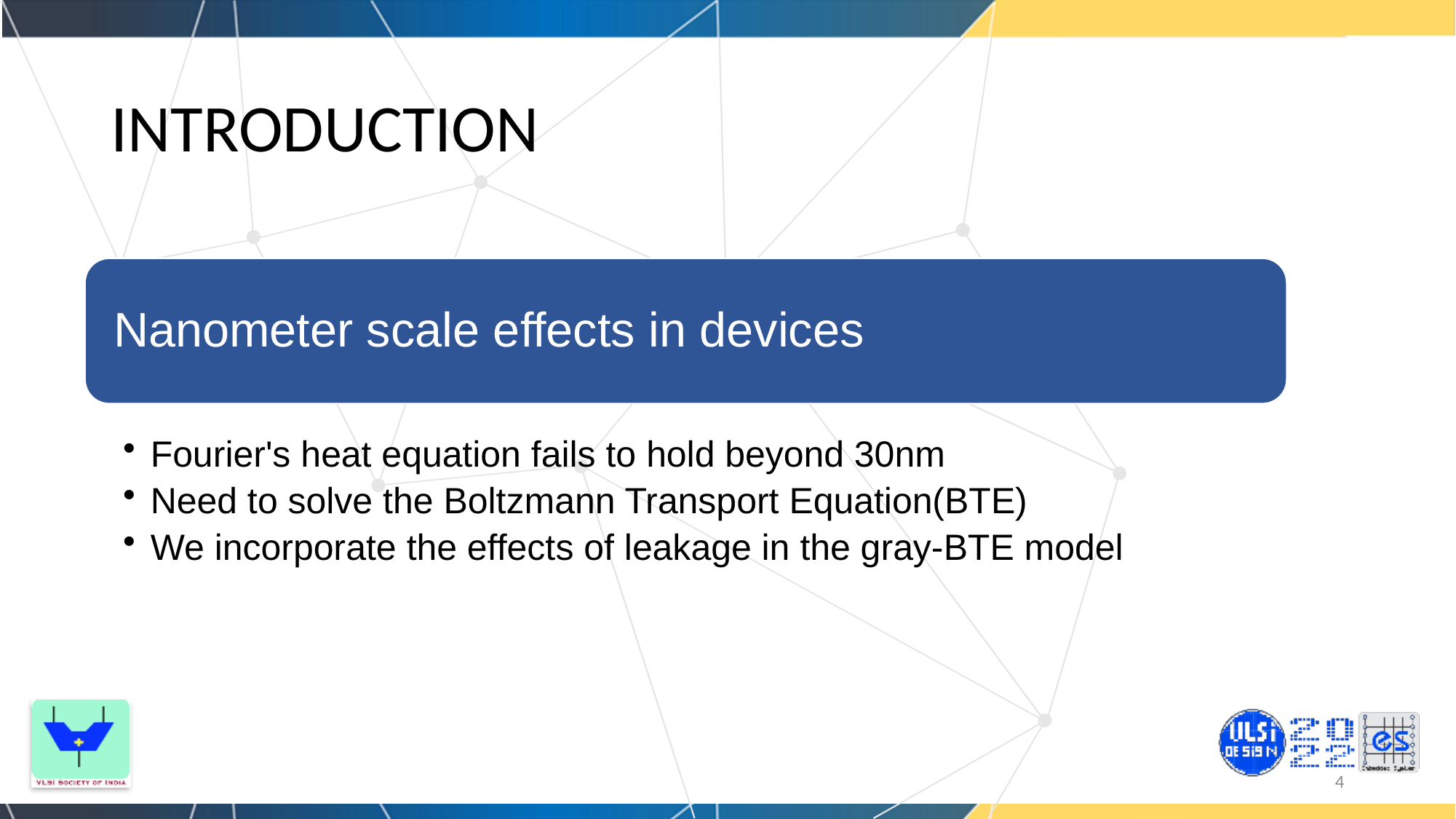

# INTRODUCTION
Nanometer scale effects in devices
Fourier's heat equation fails to hold beyond 30nm
Need to solve the Boltzmann Transport Equation(BTE)
We incorporate the effects of leakage in the gray-BTE model
4